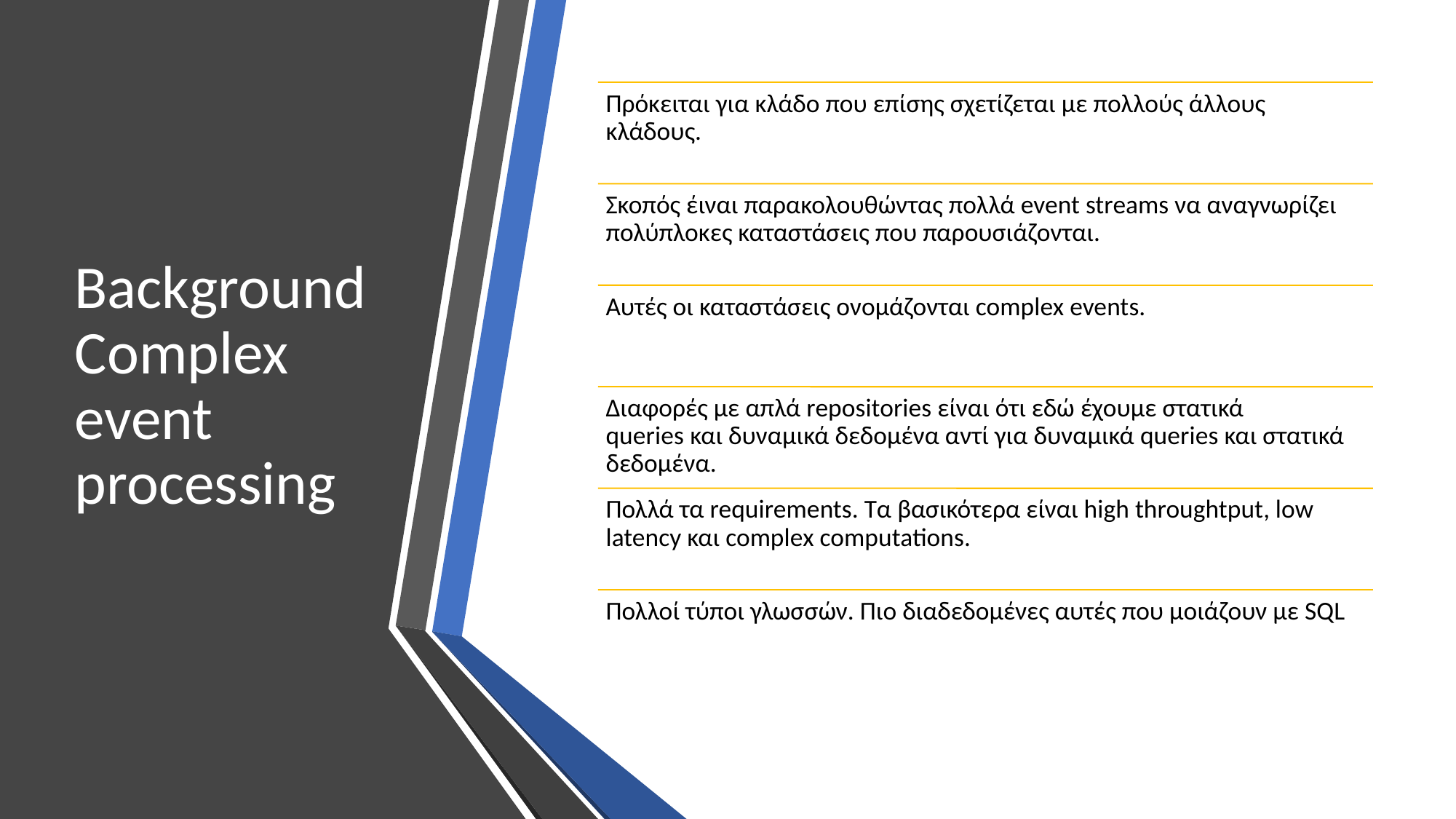

# Background Complex event processing
Πρόκειται για κλάδο που επίσης σχετίζεται με πολλούς άλλους κλάδους.
Σκοπός έιναι παρακολουθώντας πολλά event streams να αναγνωρίζει πολύπλοκες καταστάσεις που παρουσιάζονται.
Αυτές οι καταστάσεις ονομάζονται complex events.
Διαφορές με απλά repositories είναι ότι εδώ έχουμε στατικά queries και δυναμικά δεδομένα αντί για δυναμικά queries και στατικά δεδομένα.
Πολλά τα requirements. Τα βασικότερα είναι high throughtput, low latency και complex computations.
Πολλοί τύποι γλωσσών. Πιο διαδεδομένες αυτές που μοιάζουν με SQL